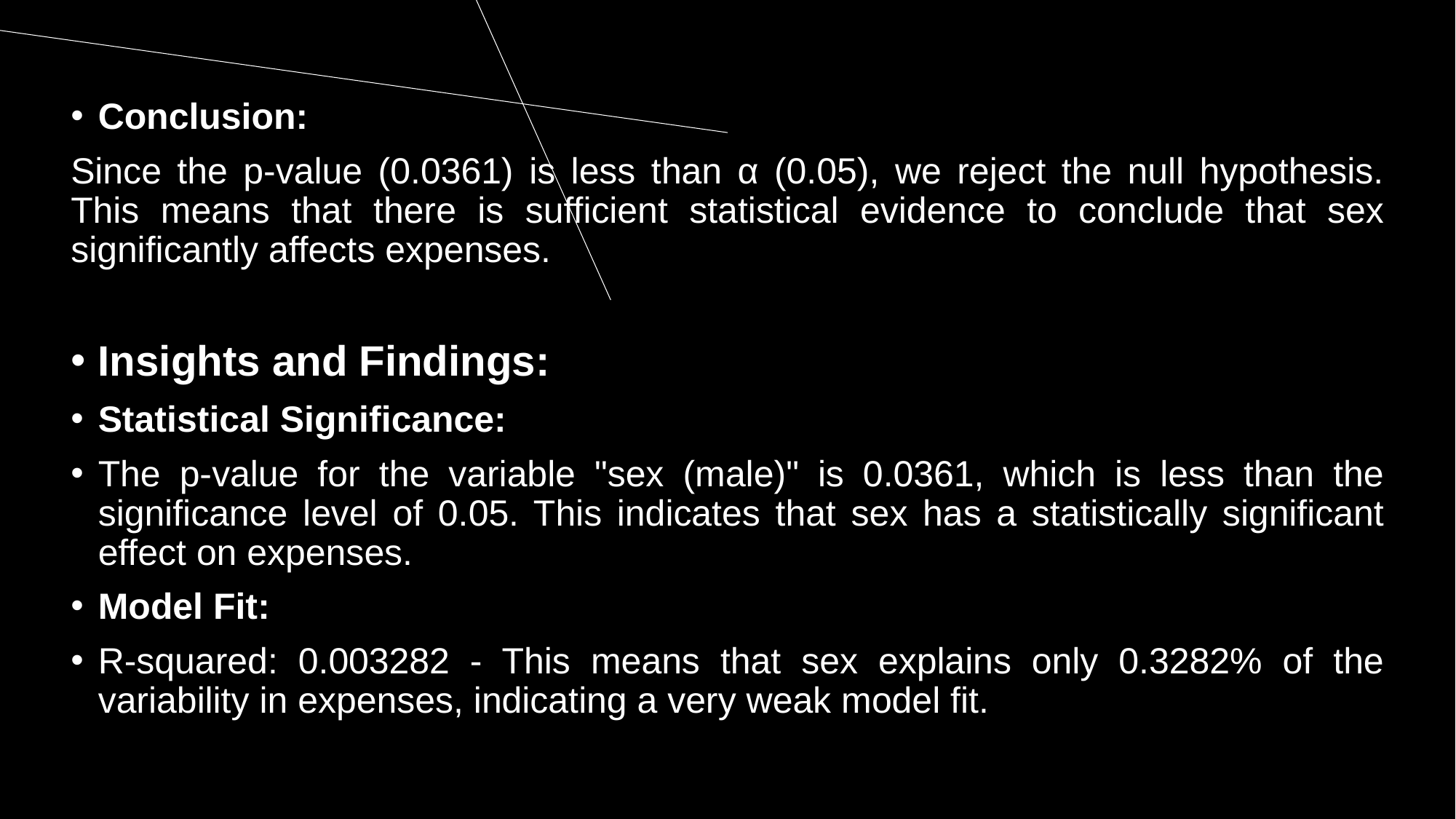

Conclusion:
Since the p-value (0.0361) is less than α (0.05), we reject the null hypothesis. This means that there is sufficient statistical evidence to conclude that sex significantly affects expenses.

Insights and Findings:
Statistical Significance:
The p-value for the variable "sex (male)" is 0.0361, which is less than the significance level of 0.05. This indicates that sex has a statistically significant effect on expenses.
Model Fit:
R-squared: 0.003282 - This means that sex explains only 0.3282% of the variability in expenses, indicating a very weak model fit.